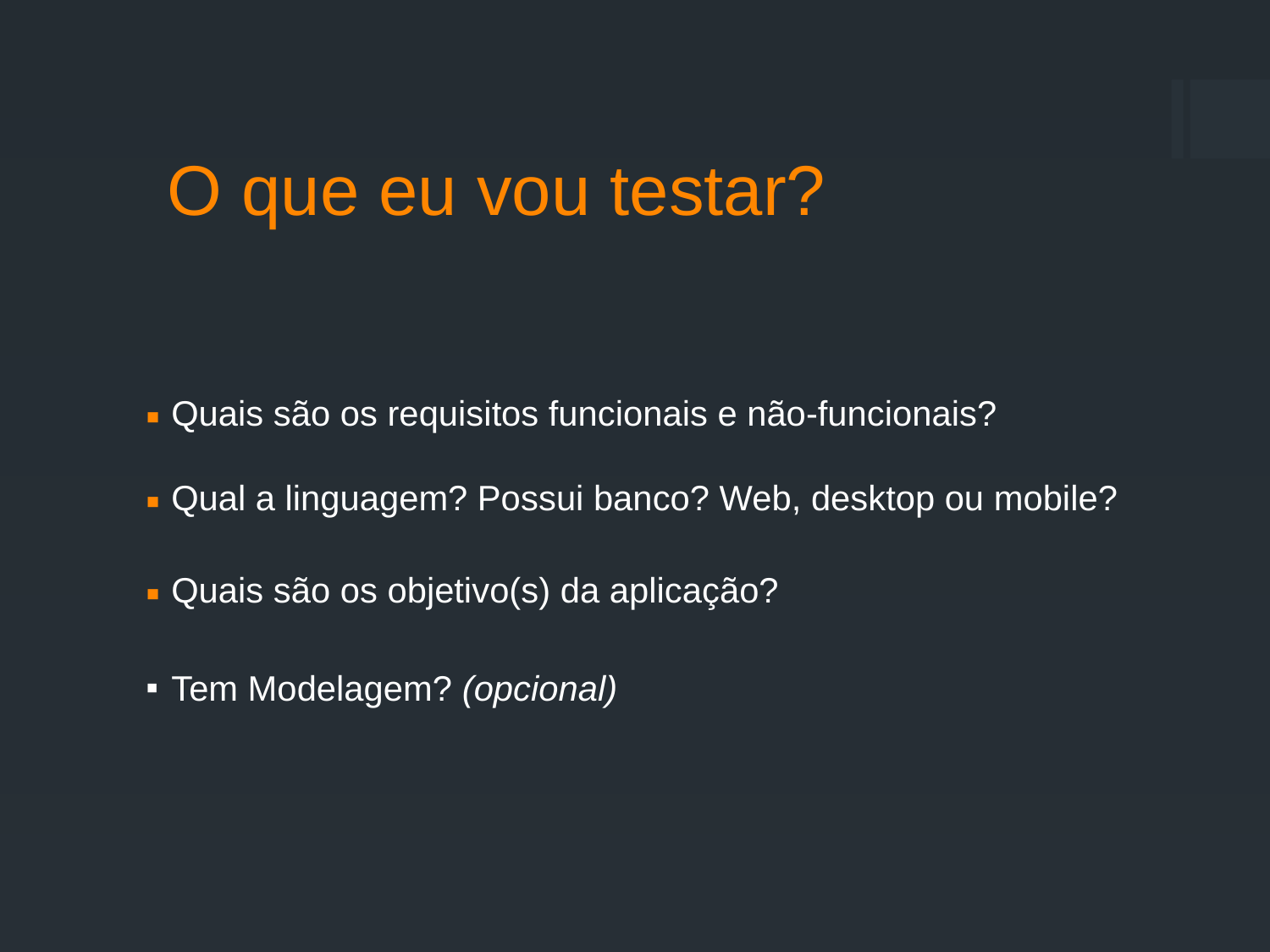

O que eu vou testar?
Quais são os requisitos funcionais e não-funcionais?

Qual a linguagem? Possui banco? Web, desktop ou mobile?

Quais são os objetivo(s) da aplicação?

Tem Modelagem? (opcional)